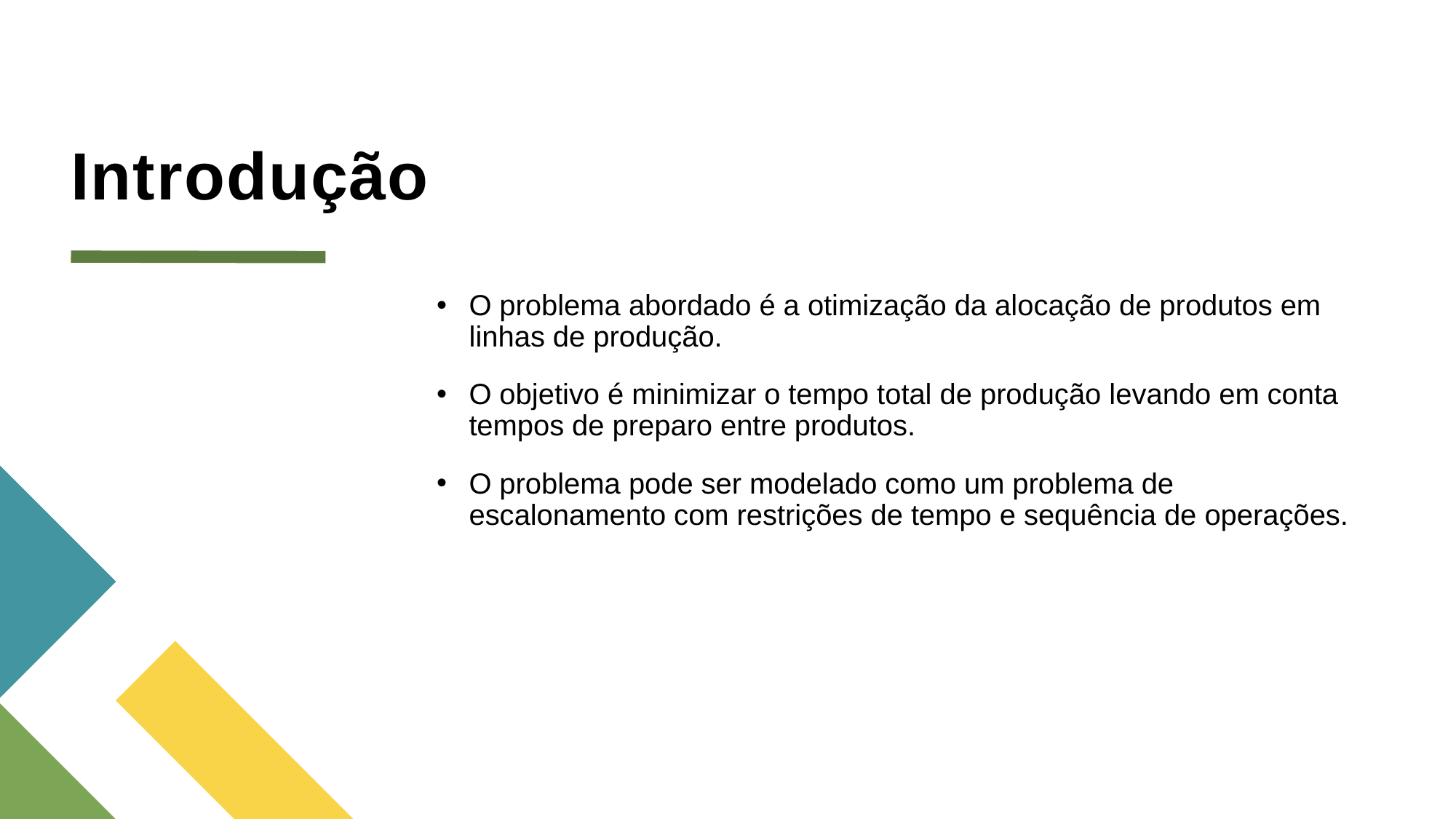

# Introdução
O problema abordado é a otimização da alocação de produtos em linhas de produção.
O objetivo é minimizar o tempo total de produção levando em conta tempos de preparo entre produtos.
O problema pode ser modelado como um problema de escalonamento com restrições de tempo e sequência de operações.